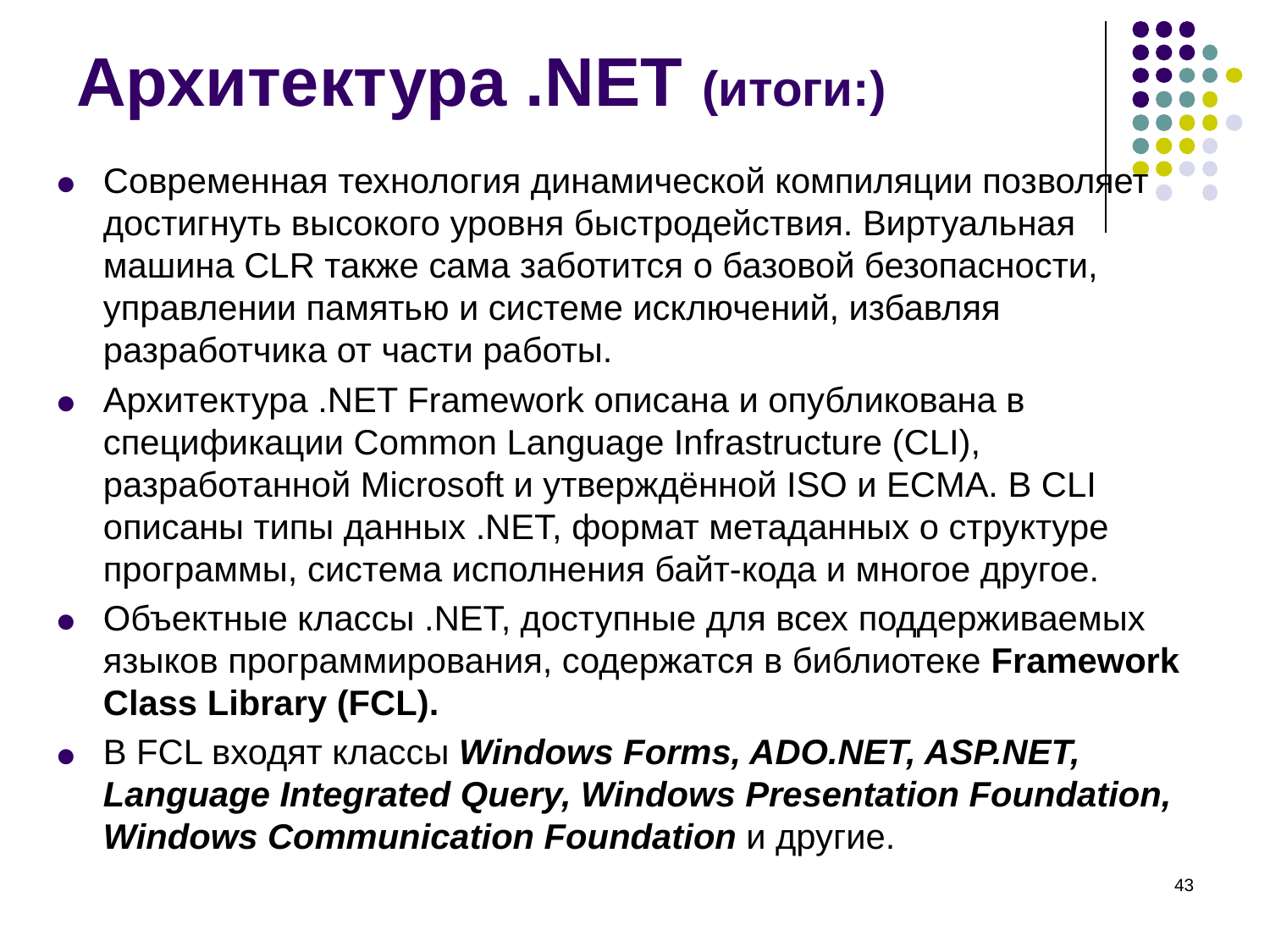

# Архитектура .NET (итоги:)
Современная технология динамической компиляции позволяет достигнуть высокого уровня быстродействия. Виртуальная машина CLR также сама заботится о базовой безопасности, управлении памятью и системе исключений, избавляя разработчика от части работы.
Архитектура .NET Framework описана и опубликована в спецификации Common Language Infrastructure (CLI), разработанной Microsoft и утверждённой ISO и ECMA. В CLI описаны типы данных .NET, формат метаданных о структуре программы, система исполнения байт-кода и многое другое.
Объектные классы .NET, доступные для всех поддерживаемых языков программирования, содержатся в библиотеке Framework Class Library (FCL).
В FCL входят классы Windows Forms, ADO.NET, ASP.NET, Language Integrated Query, Windows Presentation Foundation, Windows Communication Foundation и другие.
43